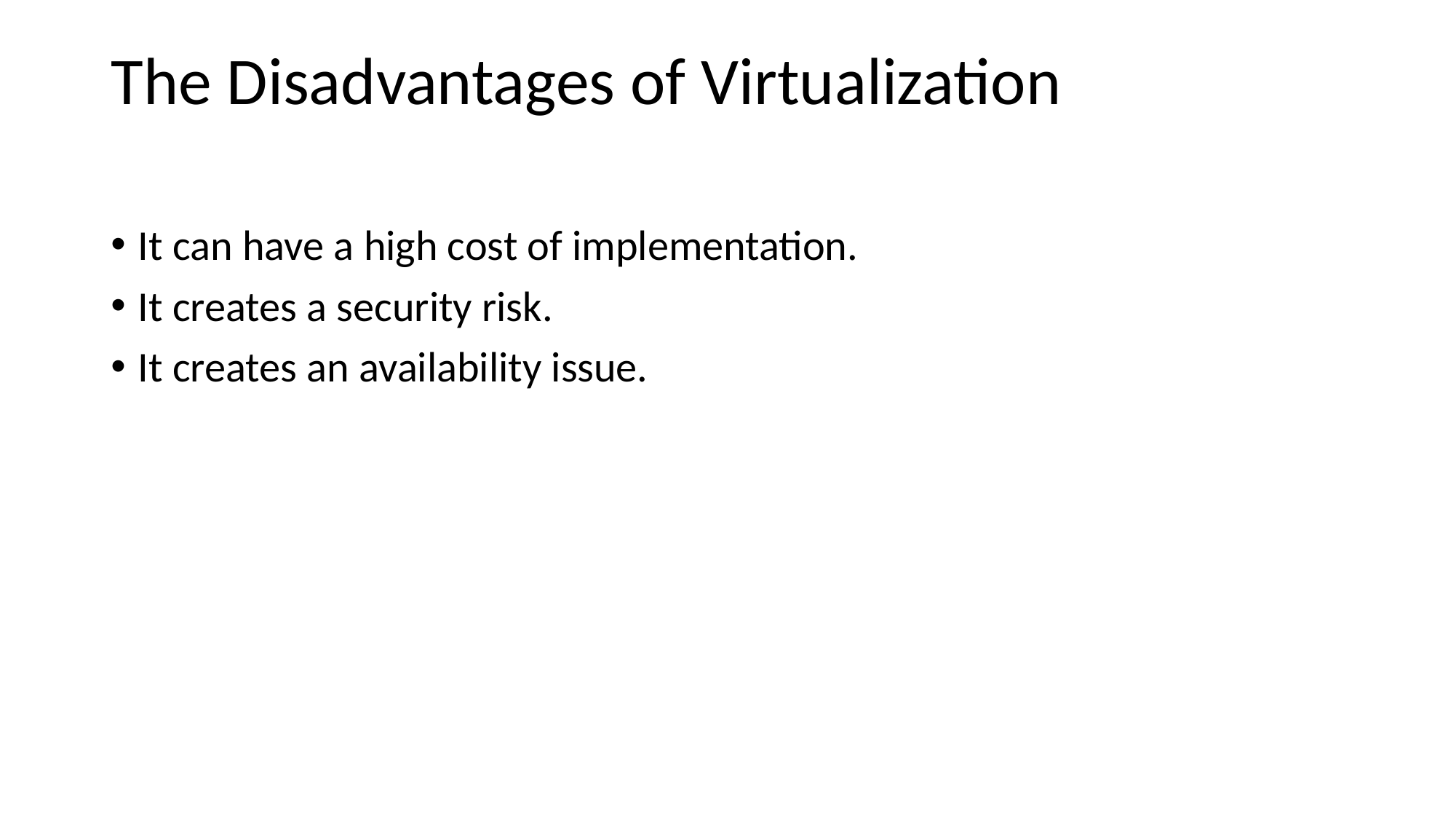

# The Disadvantages of Virtualization
It can have a high cost of implementation.
It creates a security risk.
It creates an availability issue.